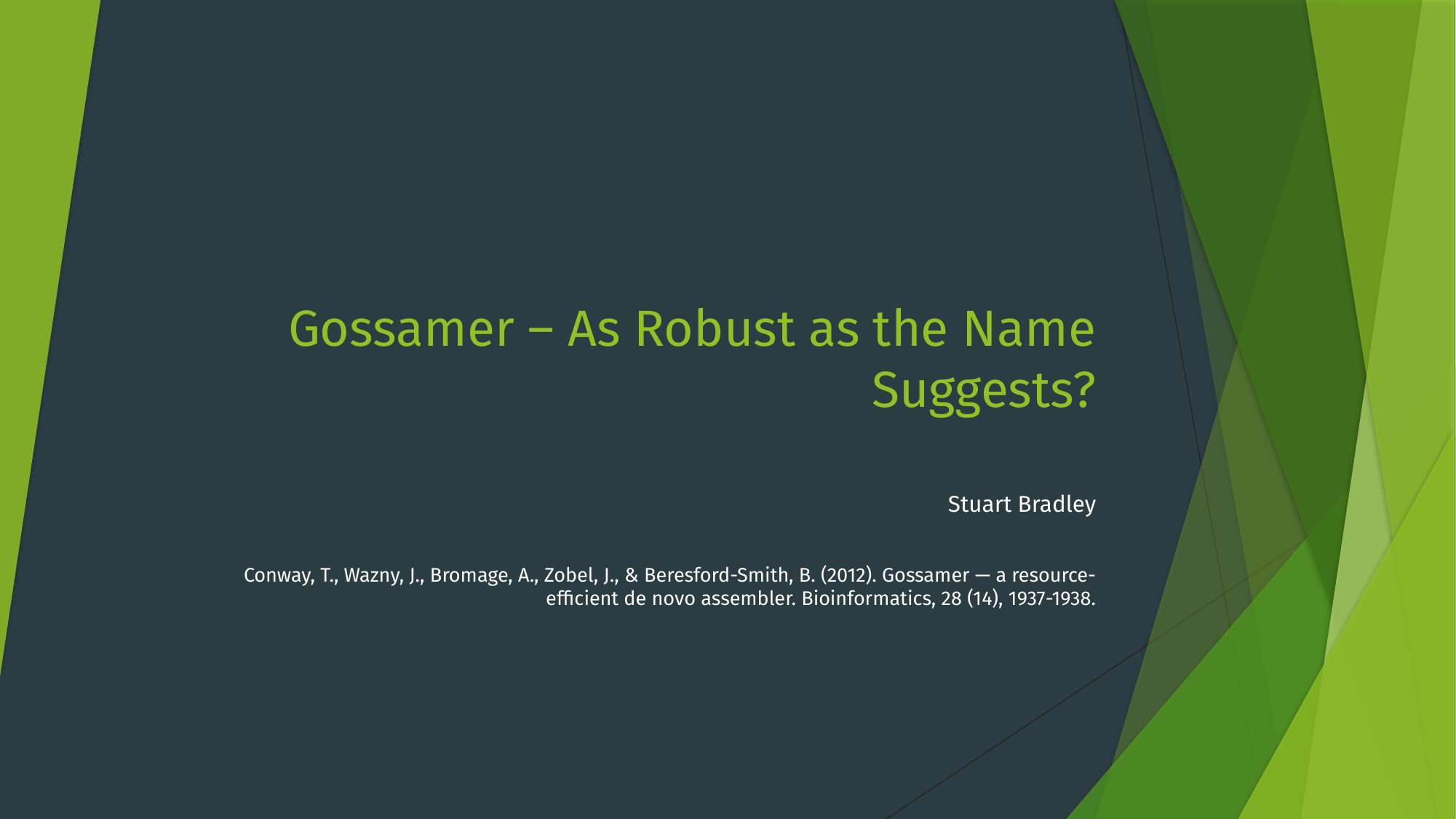

# Gossamer – As Robust as the Name Suggests?
Stuart Bradley

Conway, T., Wazny, J., Bromage, A., Zobel, J., & Beresford-Smith, B. (2012). Gossamer — a resource-efficient de novo assembler. Bioinformatics, 28 (14), 1937-1938.